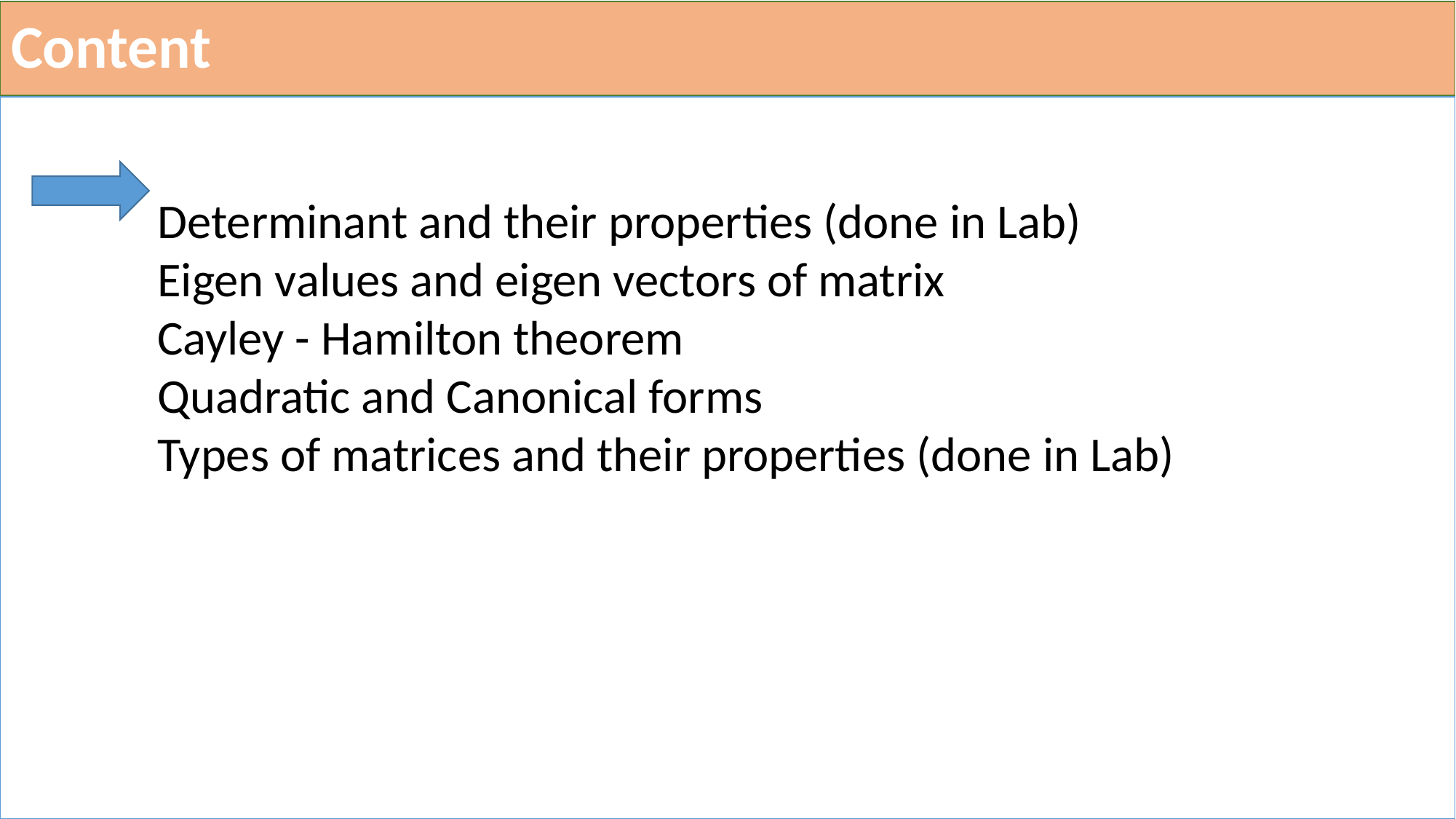

# Content

           Determinant and their properties (done in Lab)
           Eigen values and eigen vectors of matrix
           Cayley - Hamilton theorem
           Quadratic and Canonical forms
           Types of matrices and their properties (done in Lab)